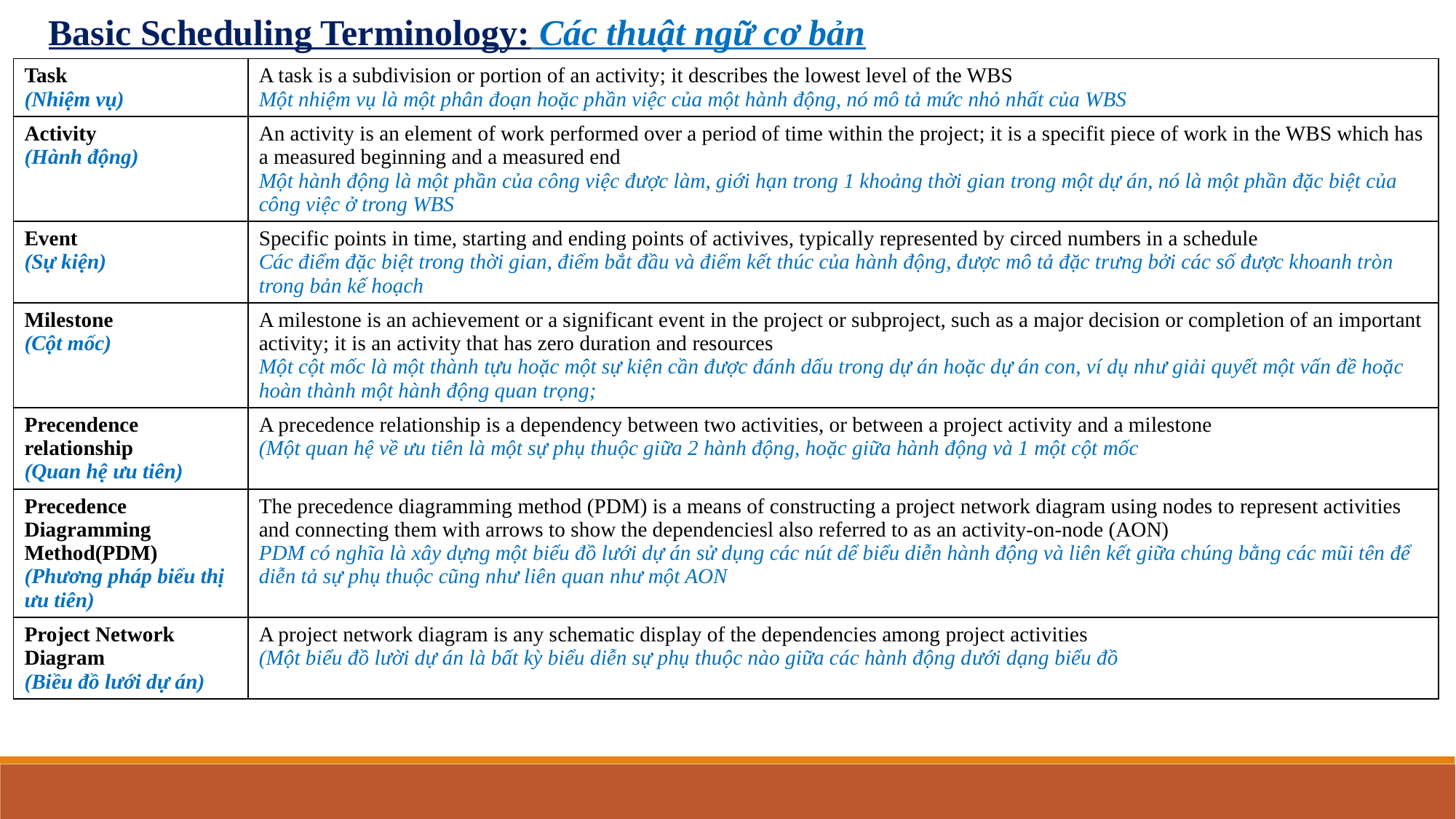

Basic Scheduling Terminology: Các thuật ngữ cơ bản
| Task (Nhiệm vụ) | A task is a subdivision or portion of an activity; it describes the lowest level of the WBS Một nhiệm vụ là một phân đoạn hoặc phần việc của một hành động, nó mô tả mức nhỏ nhất của WBS |
| --- | --- |
| Activity (Hành động) | An activity is an element of work performed over a period of time within the project; it is a specifit piece of work in the WBS which has a measured beginning and a measured end Một hành động là một phần của công việc được làm, giới hạn trong 1 khoảng thời gian trong một dự án, nó là một phần đặc biệt của công việc ở trong WBS |
| Event (Sự kiện) | Specific points in time, starting and ending points of activives, typically represented by circed numbers in a schedule Các điểm đặc biệt trong thời gian, điểm bắt đầu và điểm kết thúc của hành động, được mô tả đặc trưng bởi các số được khoanh tròn trong bản kế hoạch |
| Milestone (Cột mốc) | A milestone is an achievement or a significant event in the project or subproject, such as a major decision or completion of an important activity; it is an activity that has zero duration and resources Một cột mốc là một thành tựu hoặc một sự kiện cần được đánh dấu trong dự án hoặc dự án con, ví dụ như giải quyết một vấn đề hoặc hoàn thành một hành động quan trọng; |
| Precendence relationship (Quan hệ ưu tiên) | A precedence relationship is a dependency between two activities, or between a project activity and a milestone (Một quan hệ về ưu tiên là một sự phụ thuộc giữa 2 hành động, hoặc giữa hành động và 1 một cột mốc |
| Precedence Diagramming Method(PDM) (Phương pháp biểu thị ưu tiên) | The precedence diagramming method (PDM) is a means of constructing a project network diagram using nodes to represent activities and connecting them with arrows to show the dependenciesl also referred to as an activity-on-node (AON) PDM có nghĩa là xây dựng một biểu đồ lưới dự án sử dụng các nút dể biểu diễn hành động và liên kết giữa chúng bằng các mũi tên để diễn tả sự phụ thuộc cũng như liên quan như một AON |
| Project Network Diagram (Biều đồ lưới dự án) | A project network diagram is any schematic display of the dependencies among project activities (Một biểu đồ lười dự án là bất kỳ biểu diễn sự phụ thuộc nào giữa các hành động dưới dạng biểu đồ |